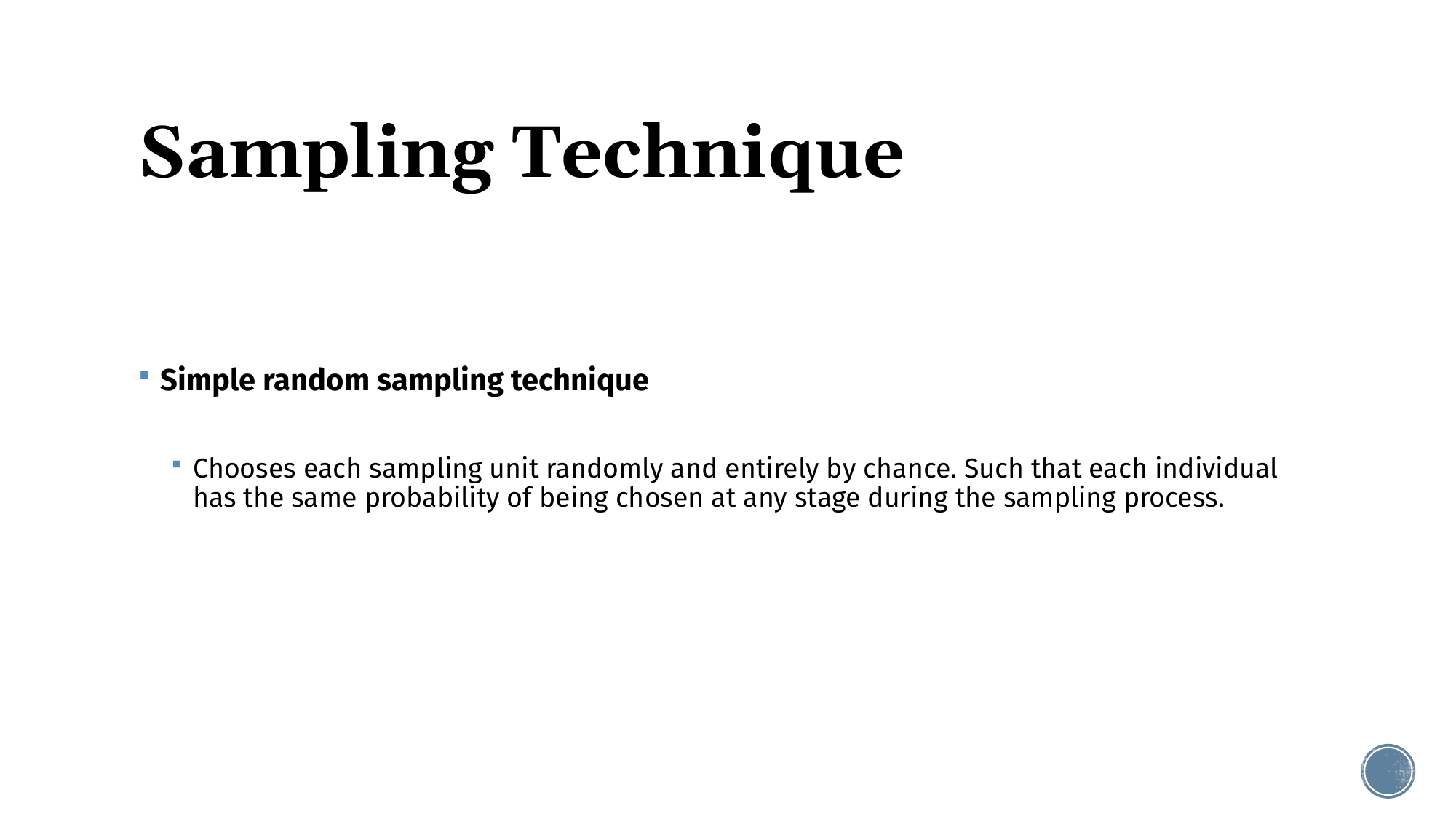

# Sampling Technique

Simple random sampling technique

Chooses each sampling unit randomly and entirely by chance. Such that each individual has the same probability of being chosen at any stage during the sampling process.